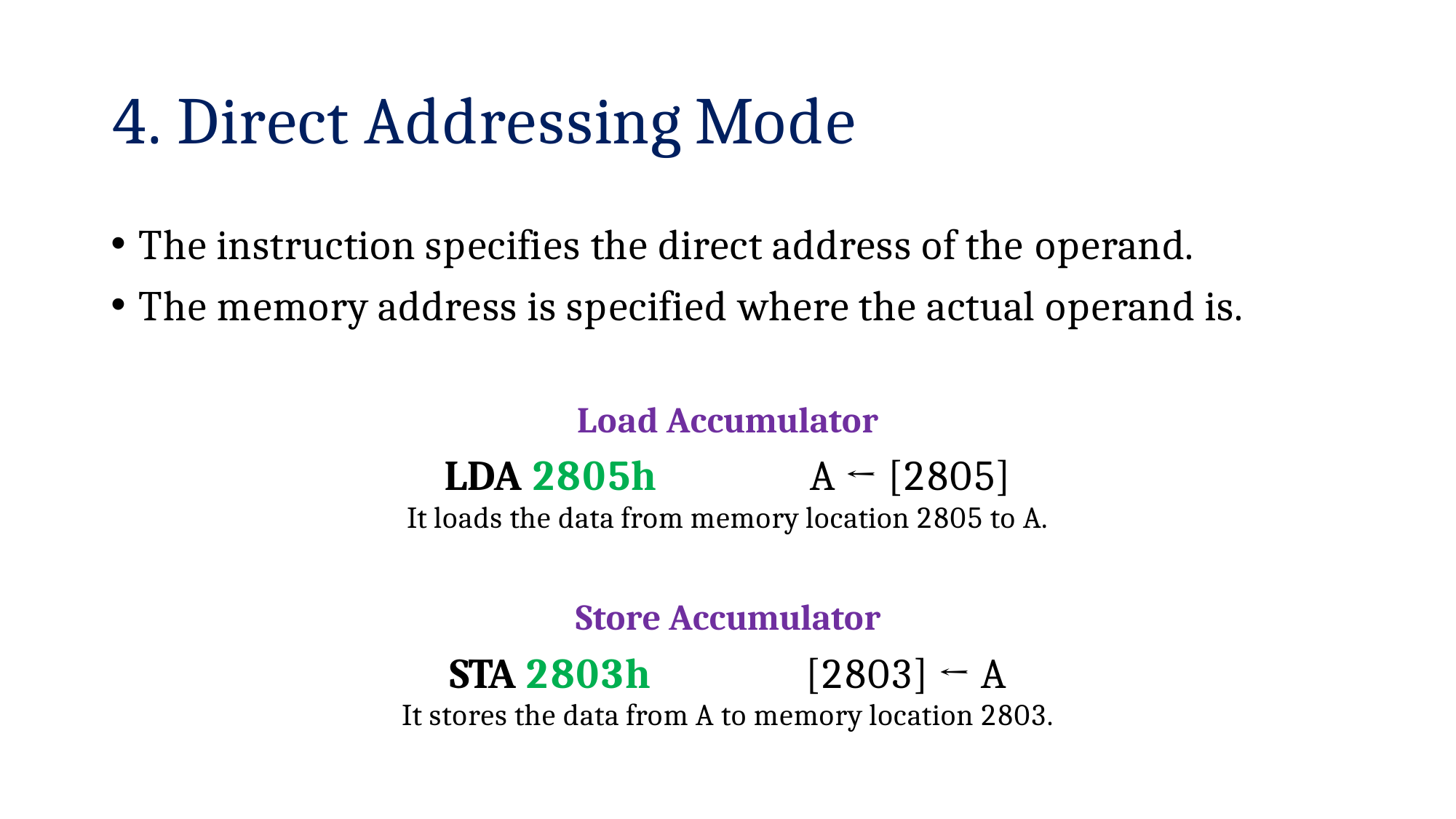

# 4. Direct Addressing Mode
The instruction specifies the direct address of the operand.
The memory address is specified where the actual operand is.

Load Accumulator
LDA 2805h	A ← [2805]
It loads the data from memory location 2805 to A.

Store Accumulator
STA 2803h	[2803] ← A
It stores the data from A to memory location 2803.